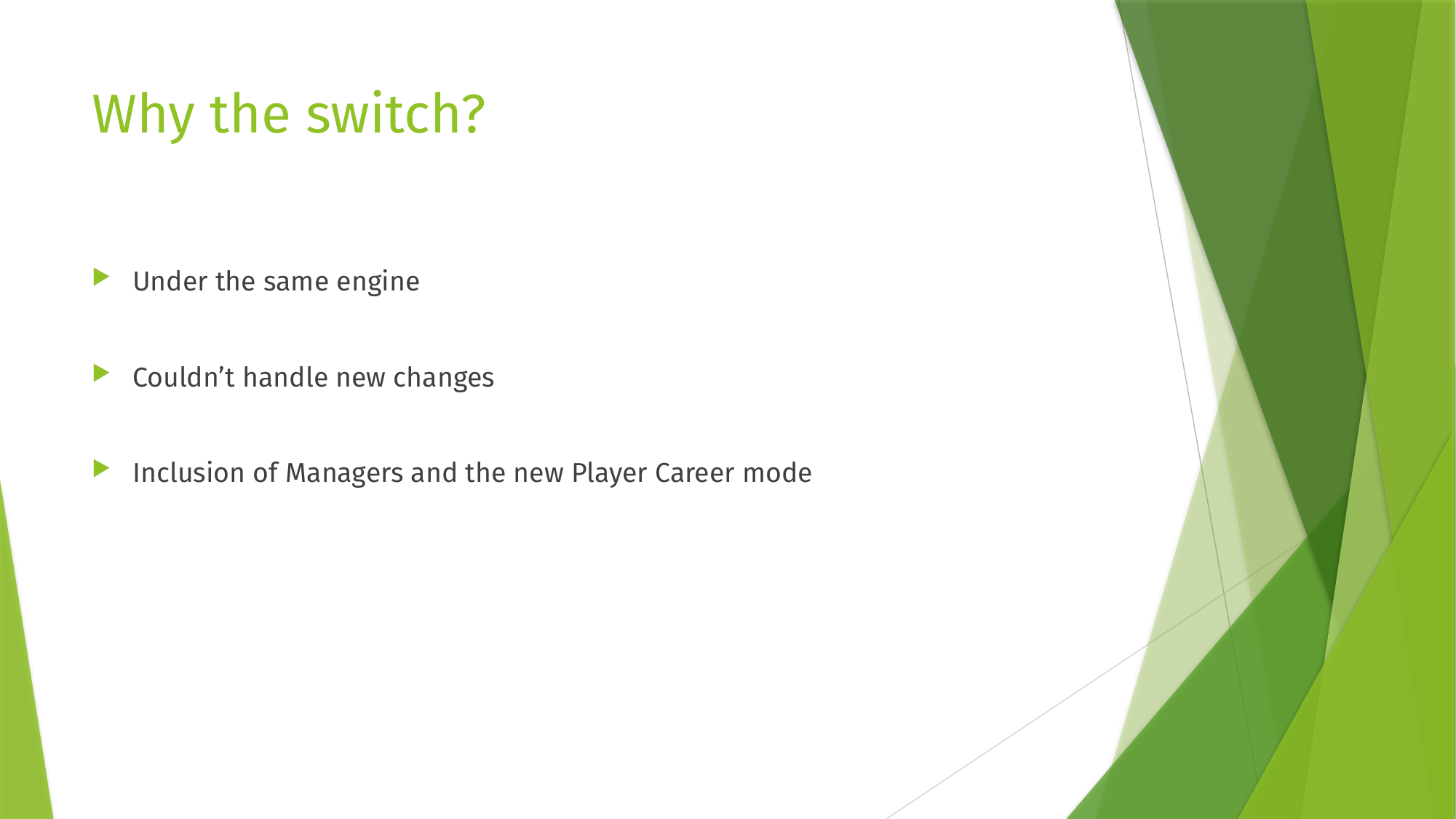

# Why the switch?
Under the same engine

Couldn’t handle new changes

Inclusion of Managers and the new Player Career mode